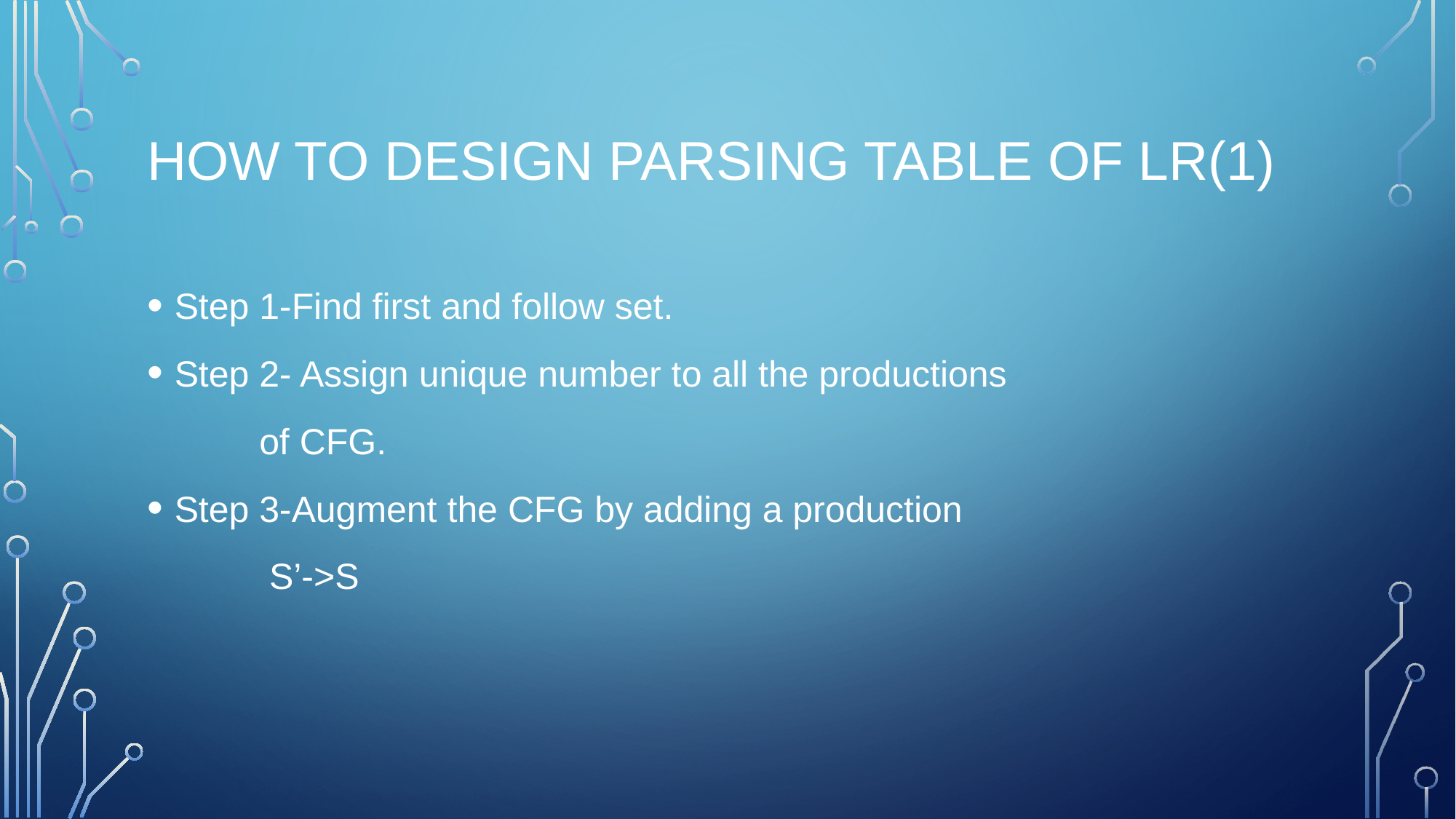

# HOW TO DESIGN PARSING TABLE OF LR(1)
Step 1-Find first and follow set.
Step 2- Assign unique number to all the productions
           of CFG.
Step 3-Augment the CFG by adding a production
            S’->S